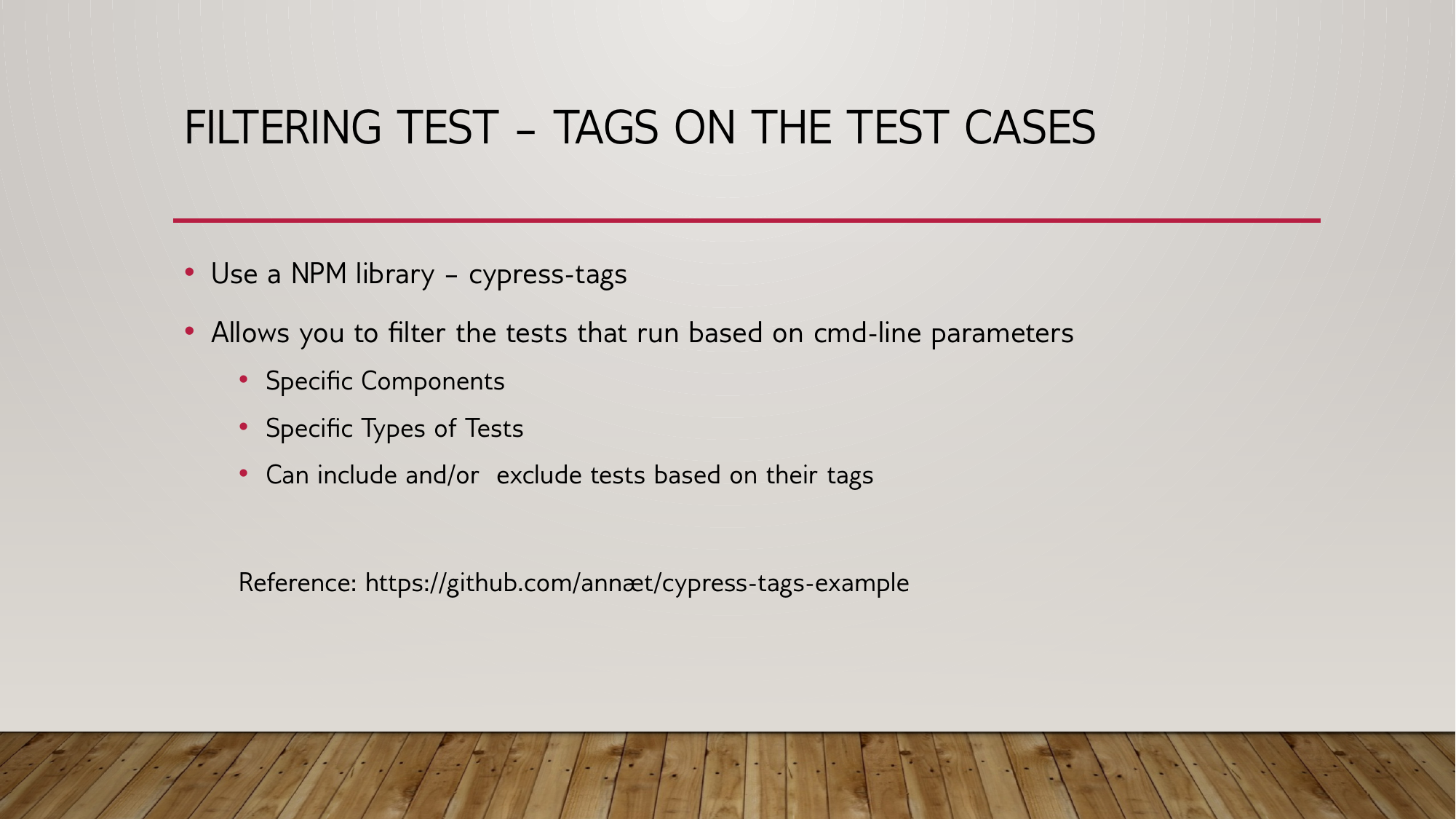

# Filtering Test – Tags on the Test Cases
Use a NPM library – cypress-tags
Allows you to filter the tests that run based on cmd-line parameters
Specific Components
Specific Types of Tests
Can include and/or  exclude tests based on their tags

Reference: https://github.com/annaet/cypress-tags-example